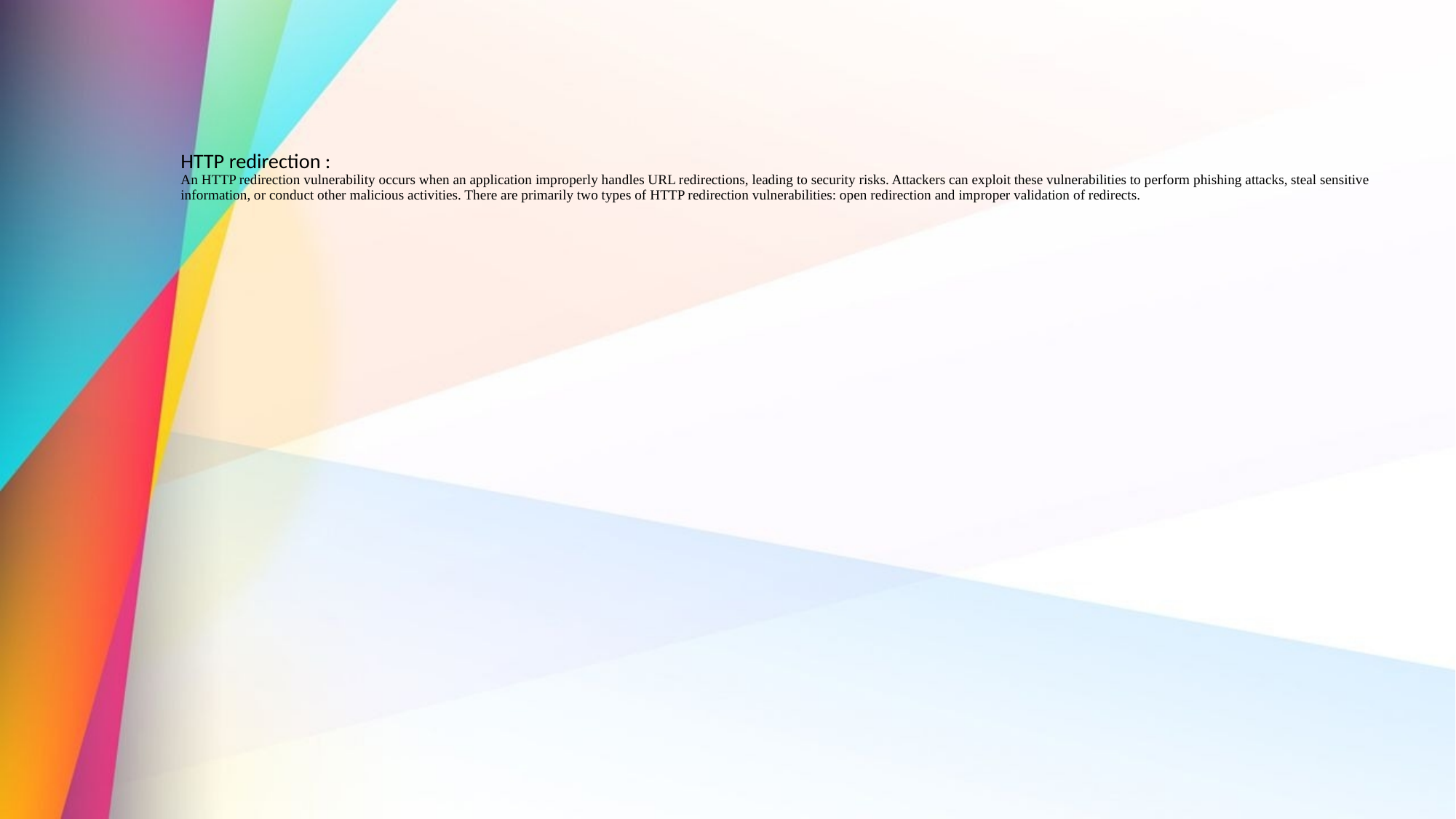

# HTTP redirection : An HTTP redirection vulnerability occurs when an application improperly handles URL redirections, leading to security risks. Attackers can exploit these vulnerabilities to perform phishing attacks, steal sensitive information, or conduct other malicious activities. There are primarily two types of HTTP redirection vulnerabilities: open redirection and improper validation of redirects.